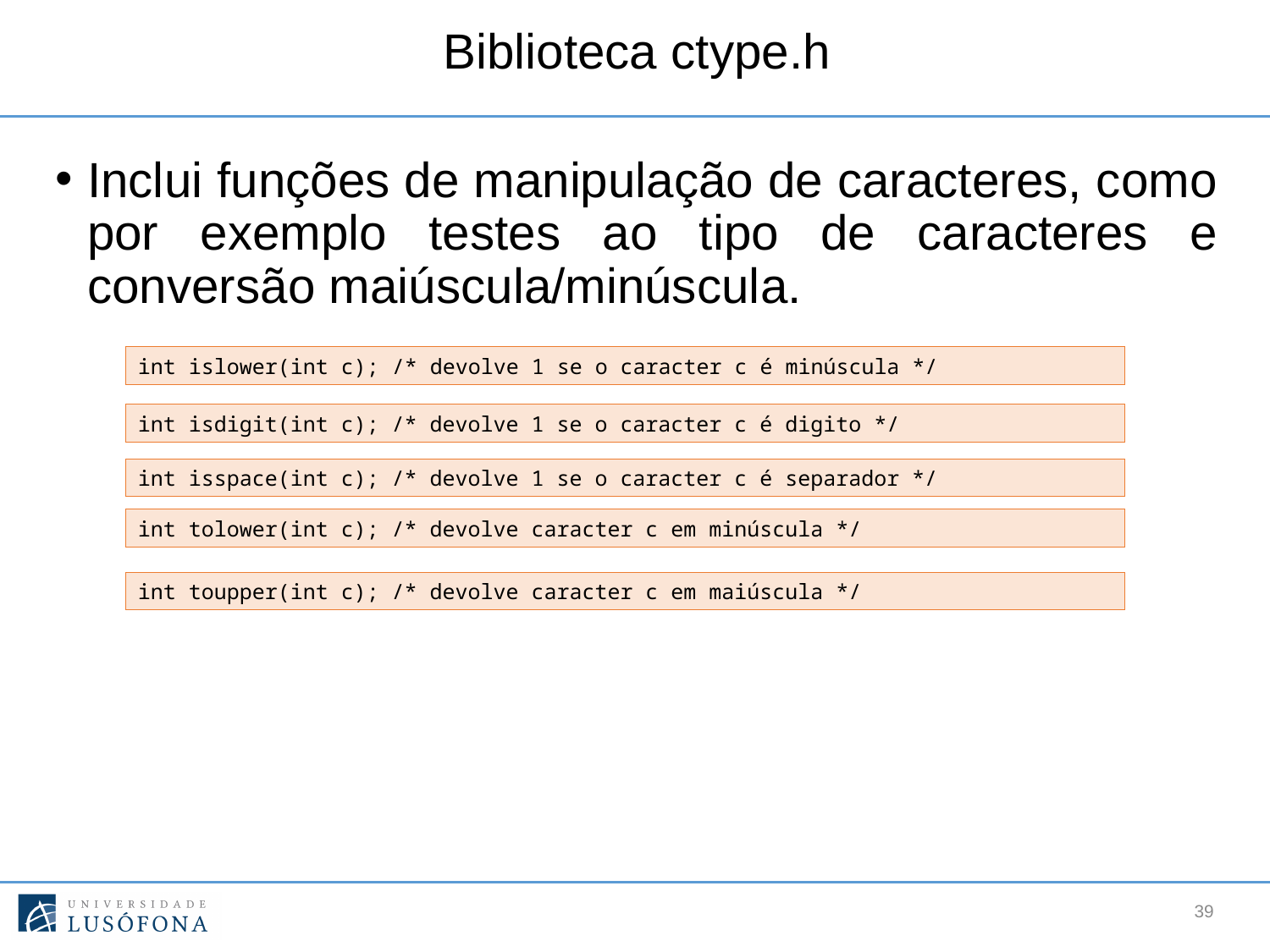

# Biblioteca ctype.h
Inclui funções de manipulação de caracteres, como por exemplo testes ao tipo de caracteres e conversão maiúscula/minúscula.
int islower(int c);	/* devolve 1 se o caracter c é minúscula */
int isdigit(int c); /* devolve 1 se o caracter c é digito */
int isspace(int c); /* devolve 1 se o caracter c é separador */
int tolower(int c); /* devolve caracter c em minúscula */
int toupper(int c); /* devolve caracter c em maiúscula */
39